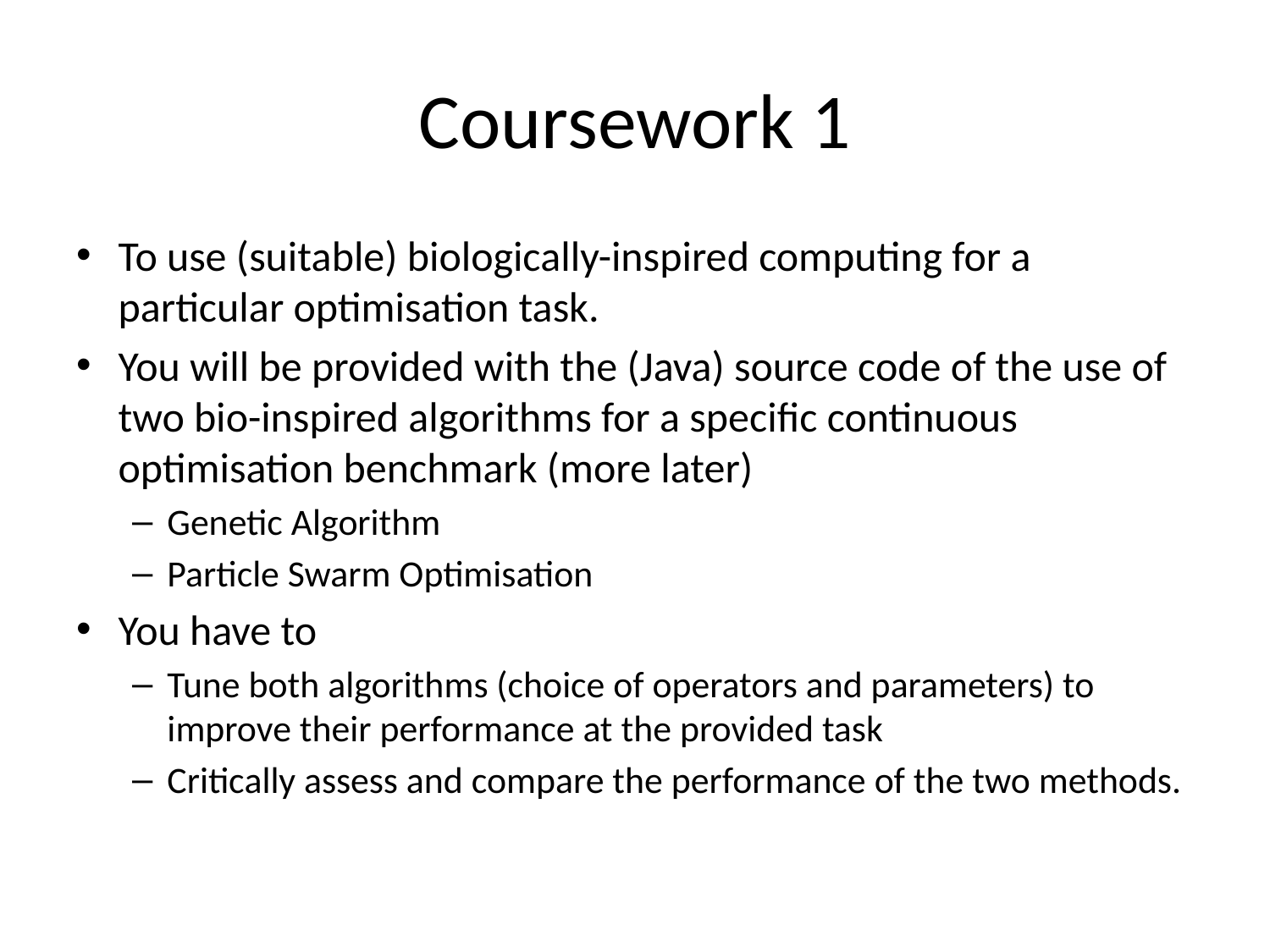

# Coursework 1
To use (suitable) biologically-inspired computing for a particular optimisation task.
You will be provided with the (Java) source code of the use of two bio-inspired algorithms for a specific continuous optimisation benchmark (more later)
Genetic Algorithm
Particle Swarm Optimisation
You have to
Tune both algorithms (choice of operators and parameters) to improve their performance at the provided task
Critically assess and compare the performance of the two methods.